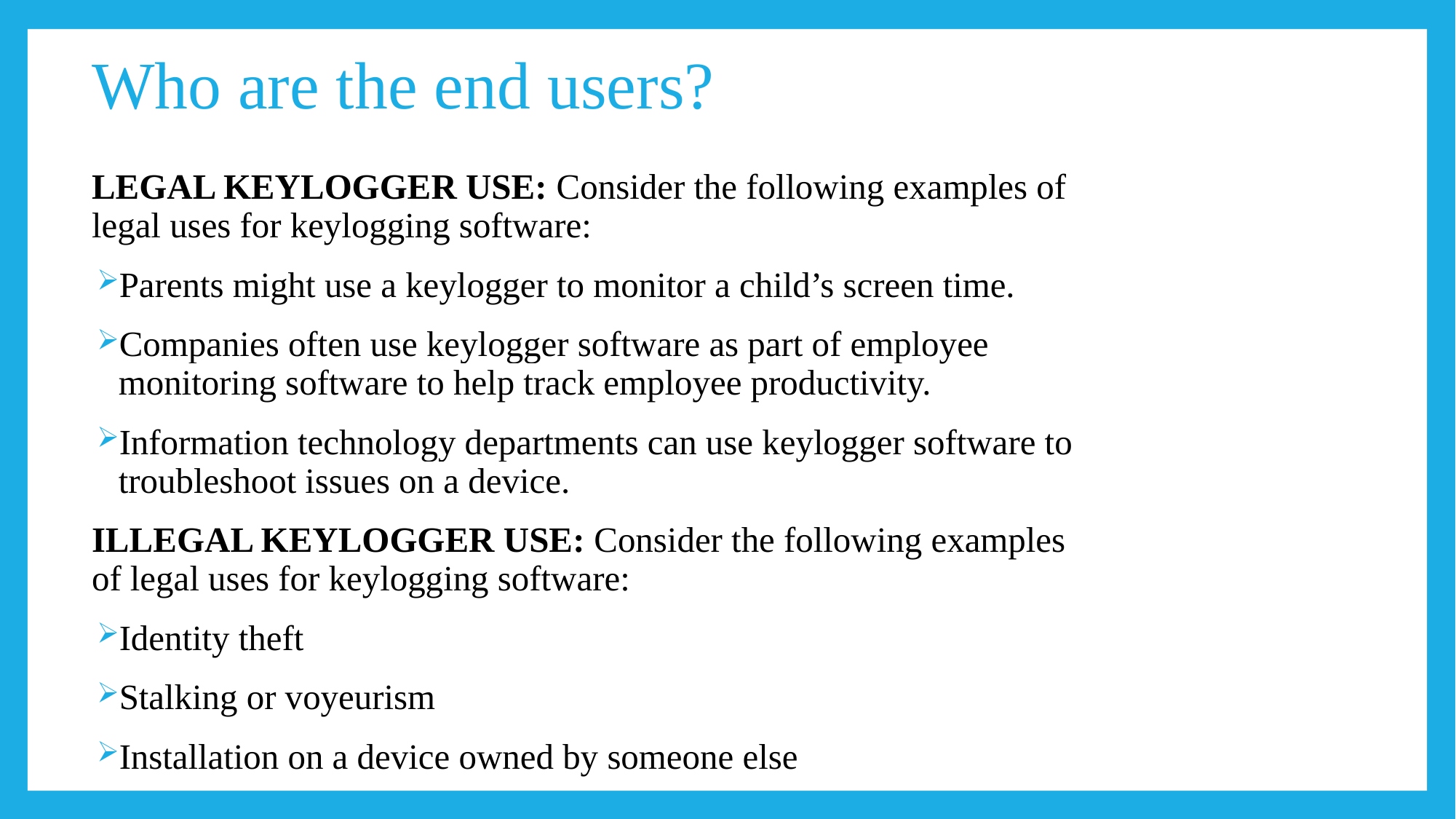

# Who are the end users?
LEGAL KEYLOGGER USE: Consider the following examples of legal uses for keylogging software:
Parents might use a keylogger to monitor a child’s screen time.
Companies often use keylogger software as part of employee monitoring software to help track employee productivity.
Information technology departments can use keylogger software to troubleshoot issues on a device.
ILLEGAL KEYLOGGER USE: Consider the following examples of legal uses for keylogging software:
Identity theft
Stalking or voyeurism
Installation on a device owned by someone else